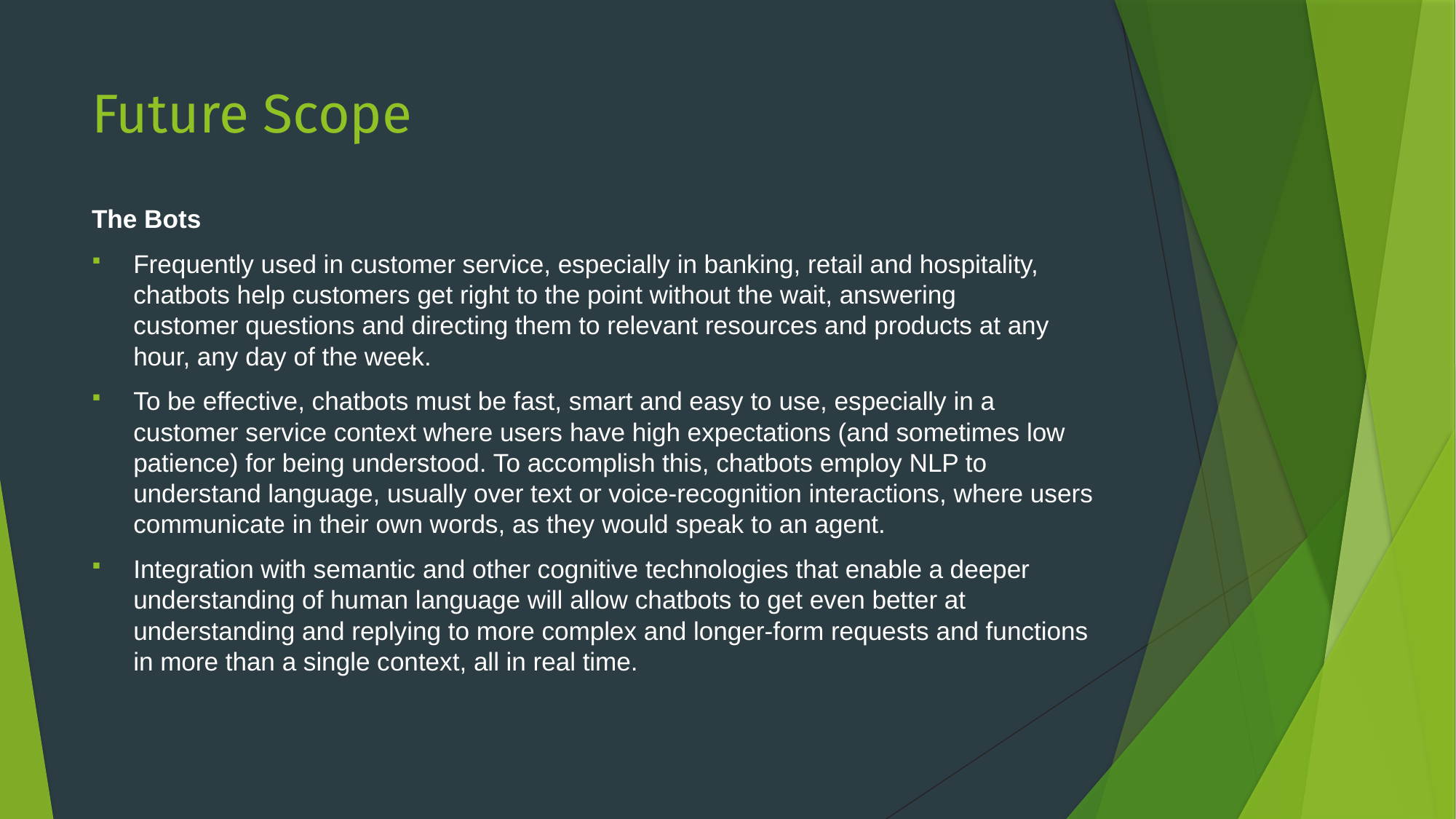

# Future Scope
The Bots
Frequently used in customer service, especially in banking, retail and hospitality,
chatbots help customers get right to the point without the wait, answering
customer questions and directing them to relevant resources and products at any
hour, any day of the week.
To be effective, chatbots must be fast, smart and easy to use, especially in a customer service context where users have high expectations (and sometimes low patience) for being understood. To accomplish this, chatbots employ NLP to understand language, usually over text or voice-recognition interactions, where users communicate in their own words, as they would speak to an agent.
Integration with semantic and other cognitive technologies that enable a deeper understanding of human language will allow chatbots to get even better at understanding and replying to more complex and longer-form requests and functions in more than a single context, all in real time.